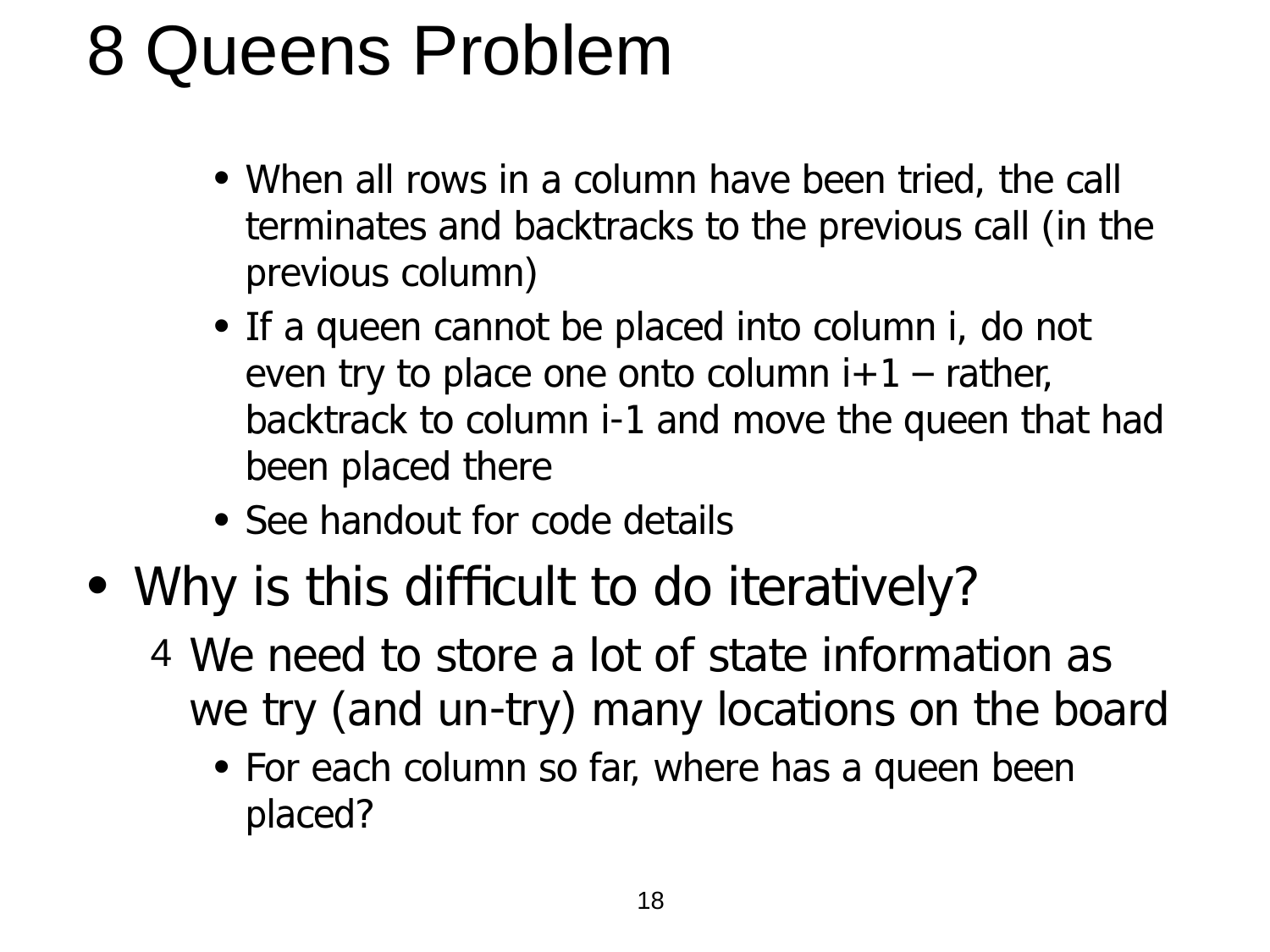

# 8 Queens Problem
When all rows in a column have been tried, the call terminates and backtracks to the previous call (in the previous column)
If a queen cannot be placed into column i, do not even try to place one onto column i+1 – rather, backtrack to column i-1 and move the queen that had been placed there
See handout for code details
Why is this difficult to do iteratively?
We need to store a lot of state information as we try (and un-try) many locations on the board
For each column so far, where has a queen been placed?
18